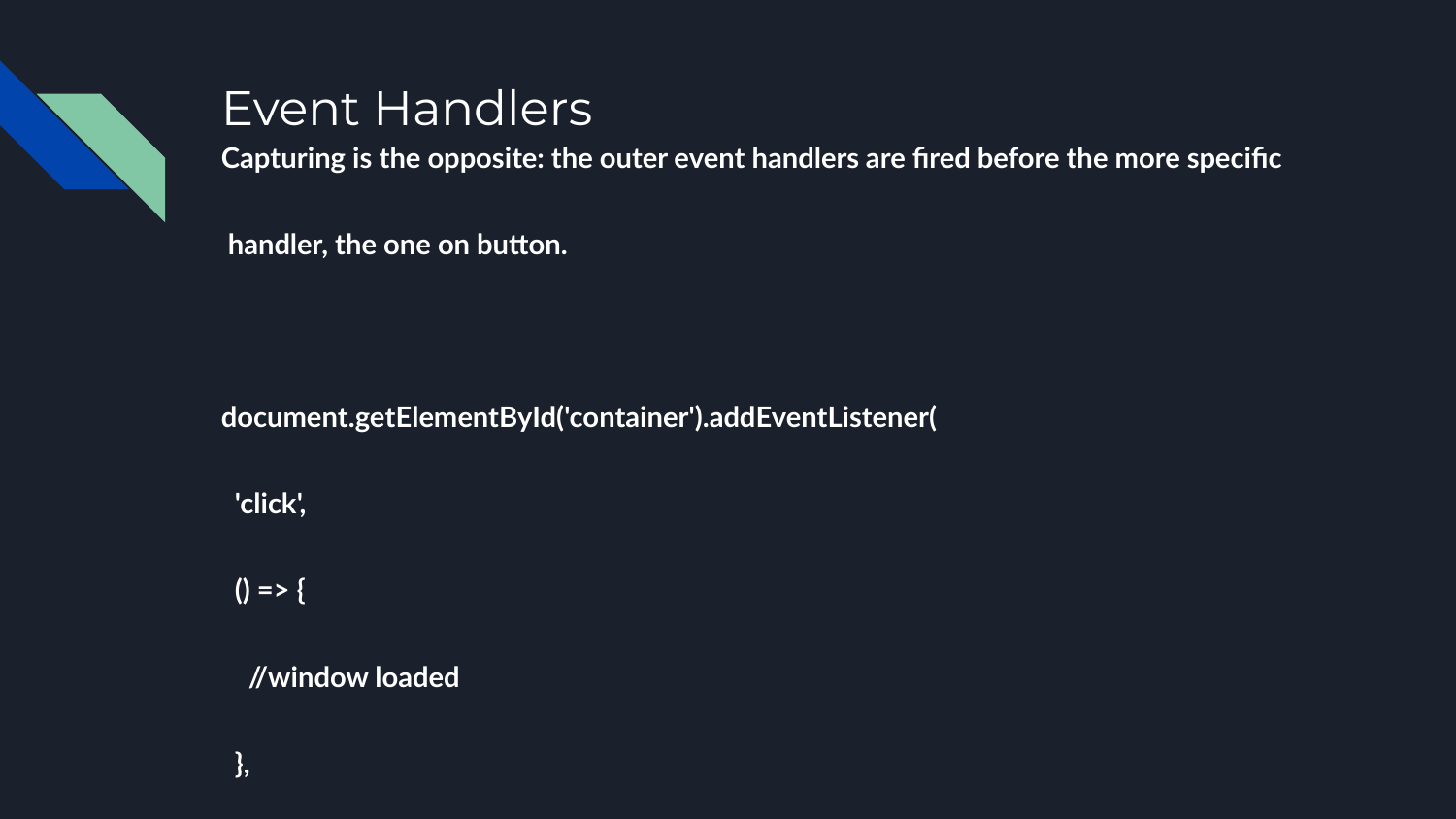

# Event Handlers
Capturing is the opposite: the outer event handlers are fired before the more specific
 handler, the one on button.

document.getElementById('container').addEventListener(
  'click',
  () => {
    //window loaded
  },
  true
)